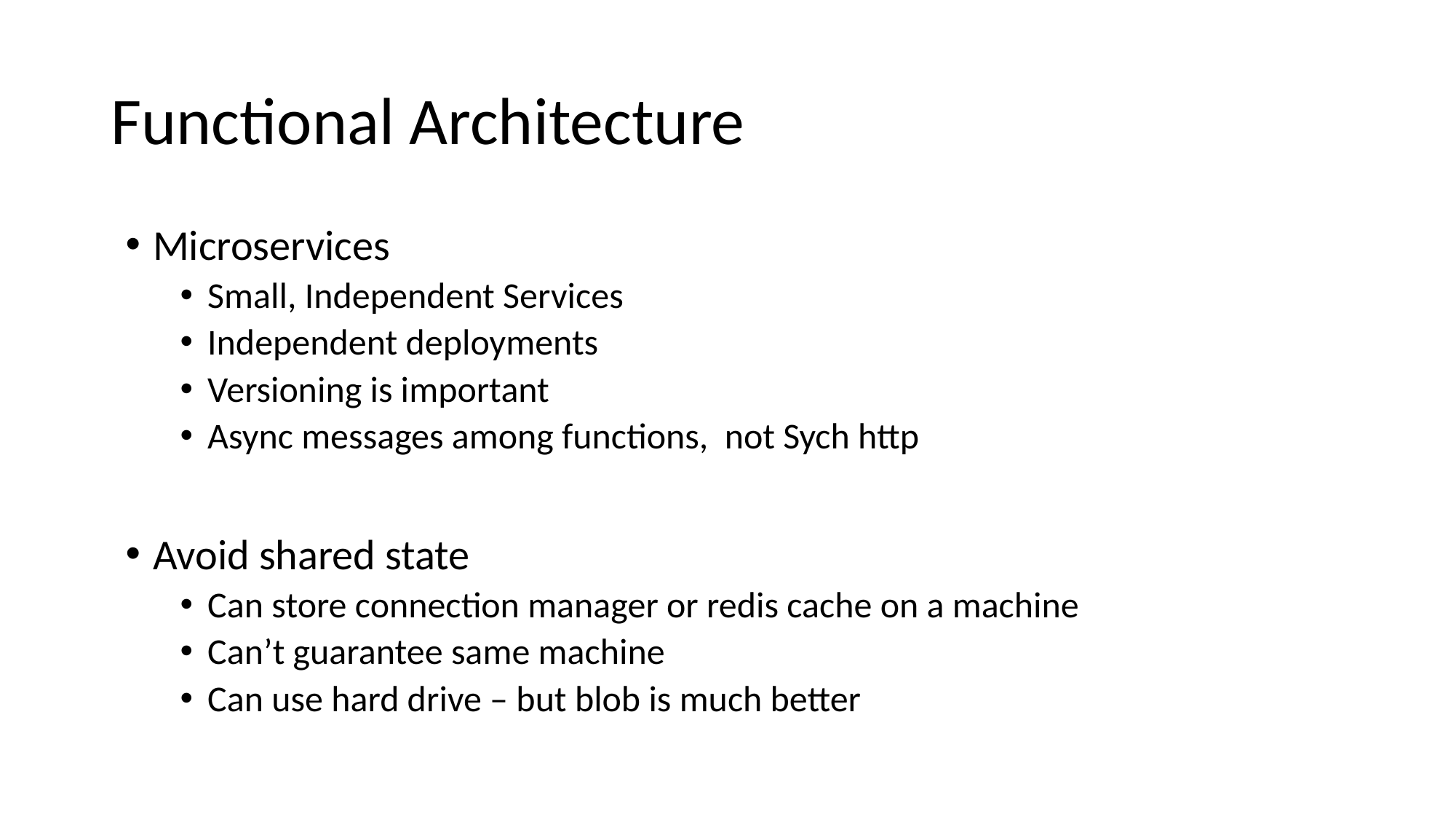

# Functional Architecture
Microservices
Small, Independent Services
Independent deployments
Versioning is important
Async messages among functions,  not Sych http

Avoid shared state
Can store connection manager or redis cache on a machine
Can’t guarantee same machine
Can use hard drive – but blob is much better